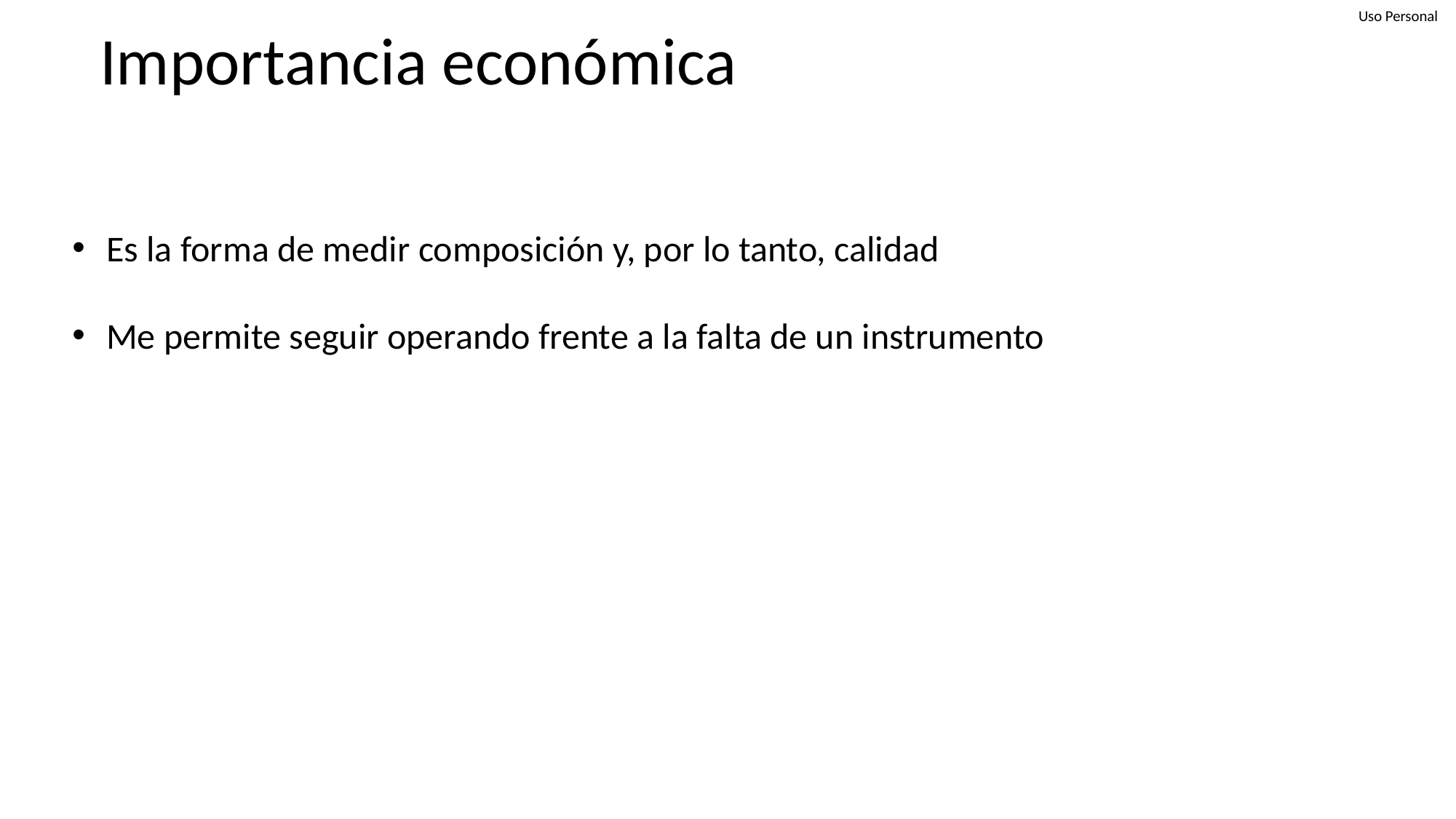

Importancia económica
Es la forma de medir composición y, por lo tanto, calidad

Me permite seguir operando frente a la falta de un instrumento